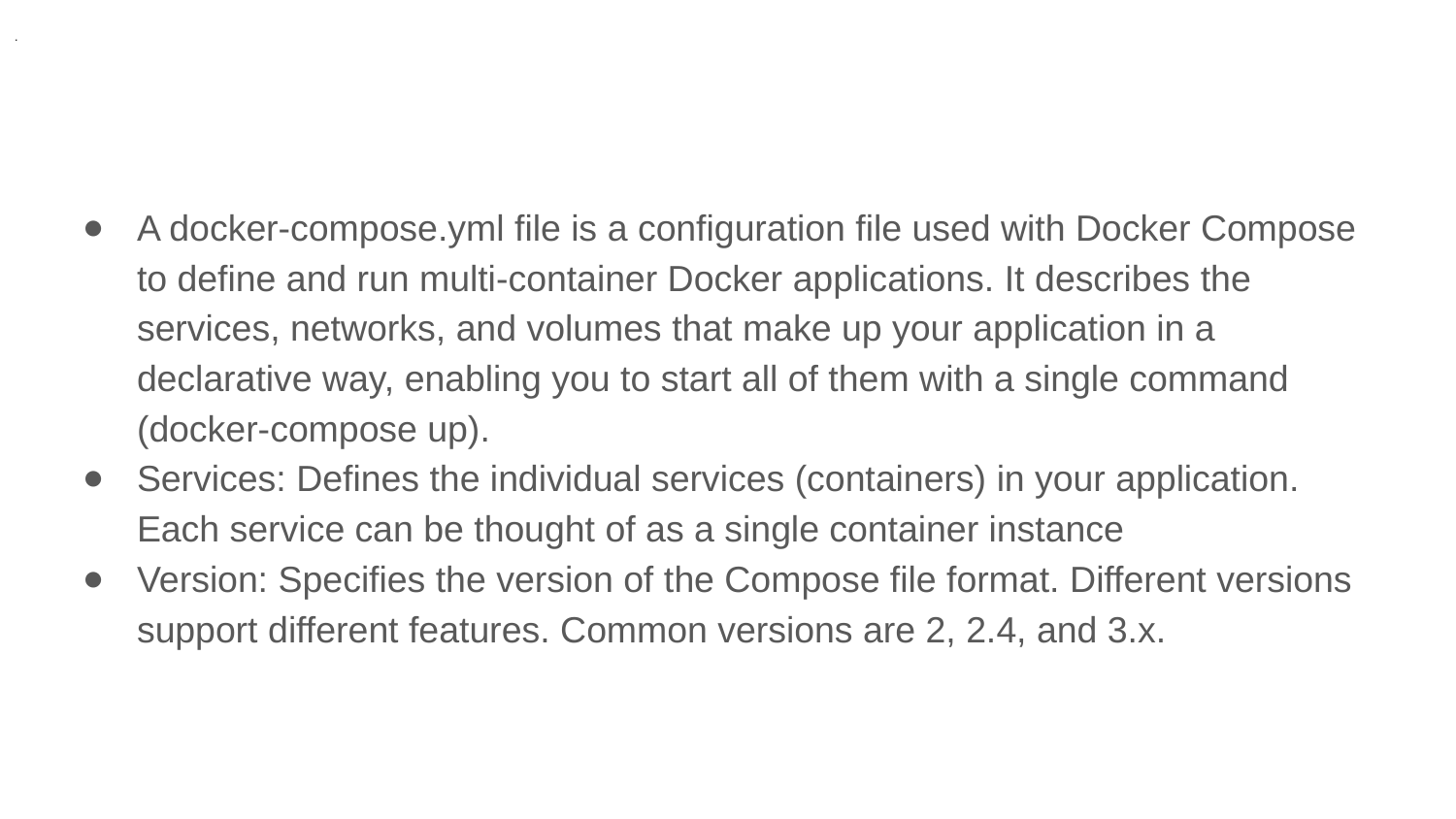

.
A docker-compose.yml file is a configuration file used with Docker Compose to define and run multi-container Docker applications. It describes the services, networks, and volumes that make up your application in a declarative way, enabling you to start all of them with a single command (docker-compose up).
Services: Defines the individual services (containers) in your application. Each service can be thought of as a single container instance
Version: Specifies the version of the Compose file format. Different versions support different features. Common versions are 2, 2.4, and 3.x.